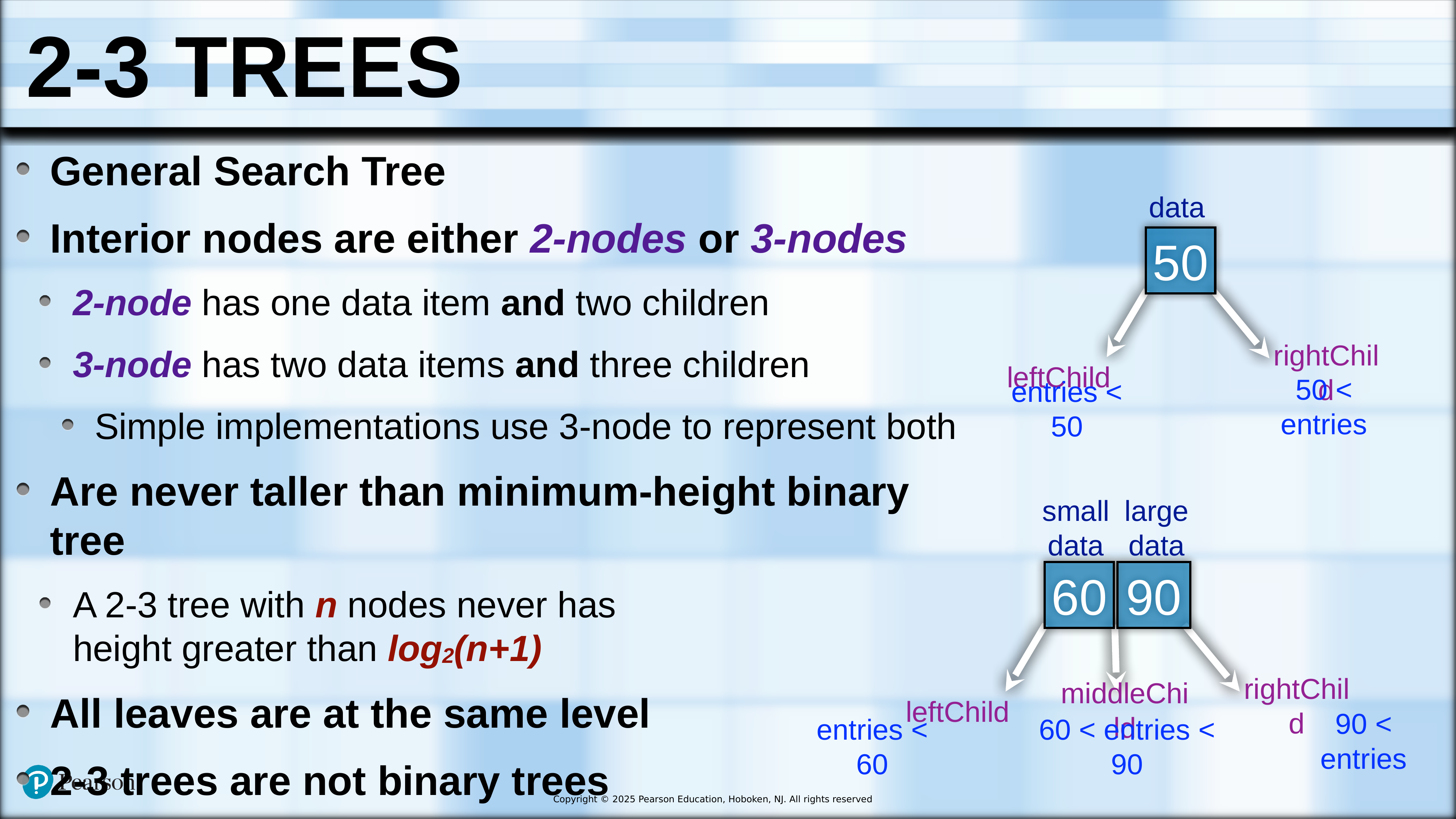

# 2-3 Trees
General Search Tree
Interior nodes are either 2-nodes or 3-nodes
2-node has one data item and two children
3-node has two data items and three children
Simple implementations use 3-node to represent both
Are never taller than minimum-height binary tree
A 2-3 tree with n nodes never has
height greater than log2(n+1)
All leaves are at the same level
2-3 trees are not binary trees
data
50

rightChild
leftChild
50 < entries
entries < 50
small data
60
90
large data

rightChild
middleChild
leftChild
90 < entries
entries < 60
60 < entries < 90